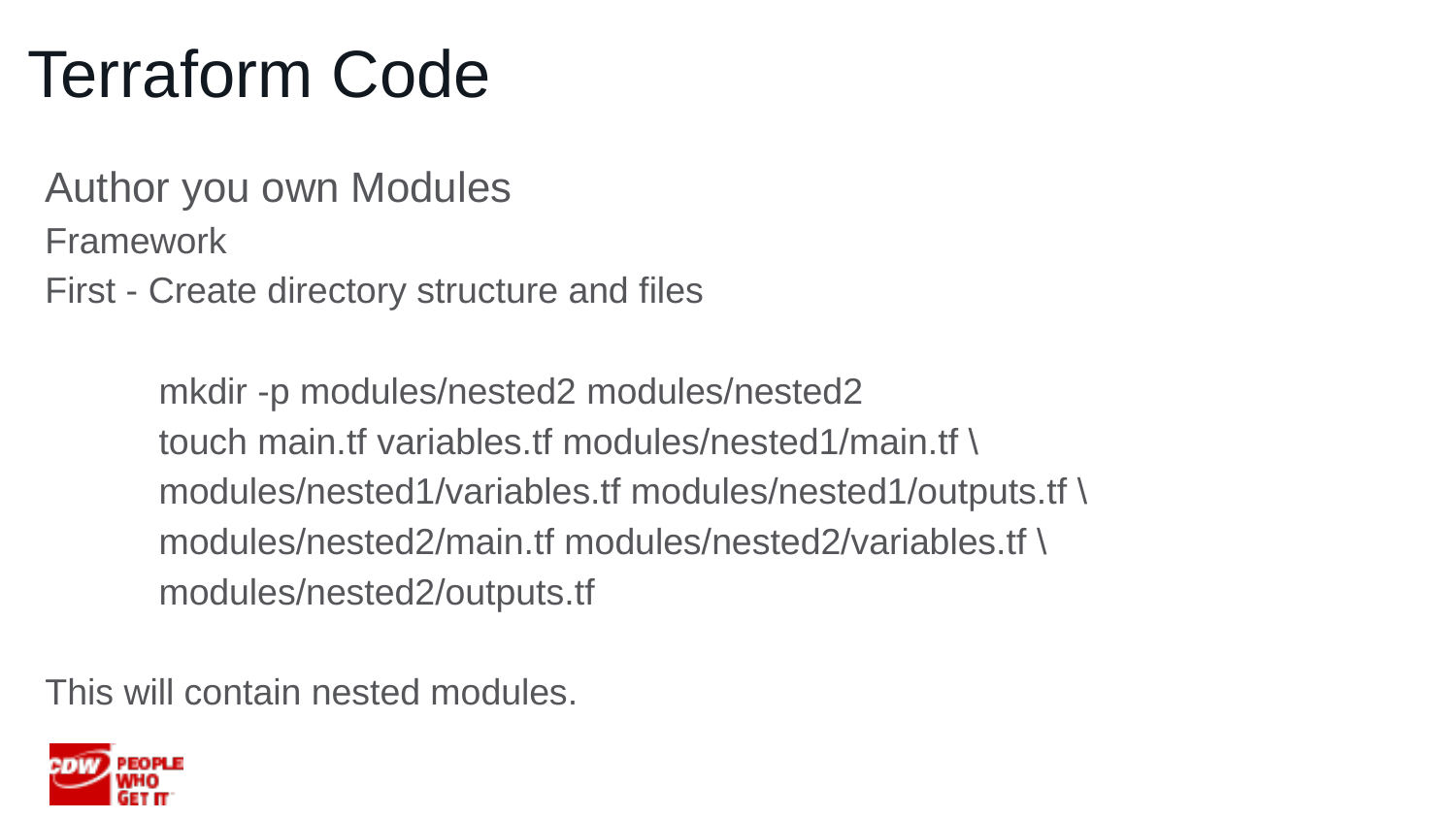

# Terraform Code
Author you own Modules
Framework
First - Create directory structure and files

    mkdir -p modules/nested2 modules/nested2
    touch main.tf variables.tf modules/nested1/main.tf \
    modules/nested1/variables.tf modules/nested1/outputs.tf \
    modules/nested2/main.tf modules/nested2/variables.tf \
    modules/nested2/outputs.tf

This will contain nested modules.